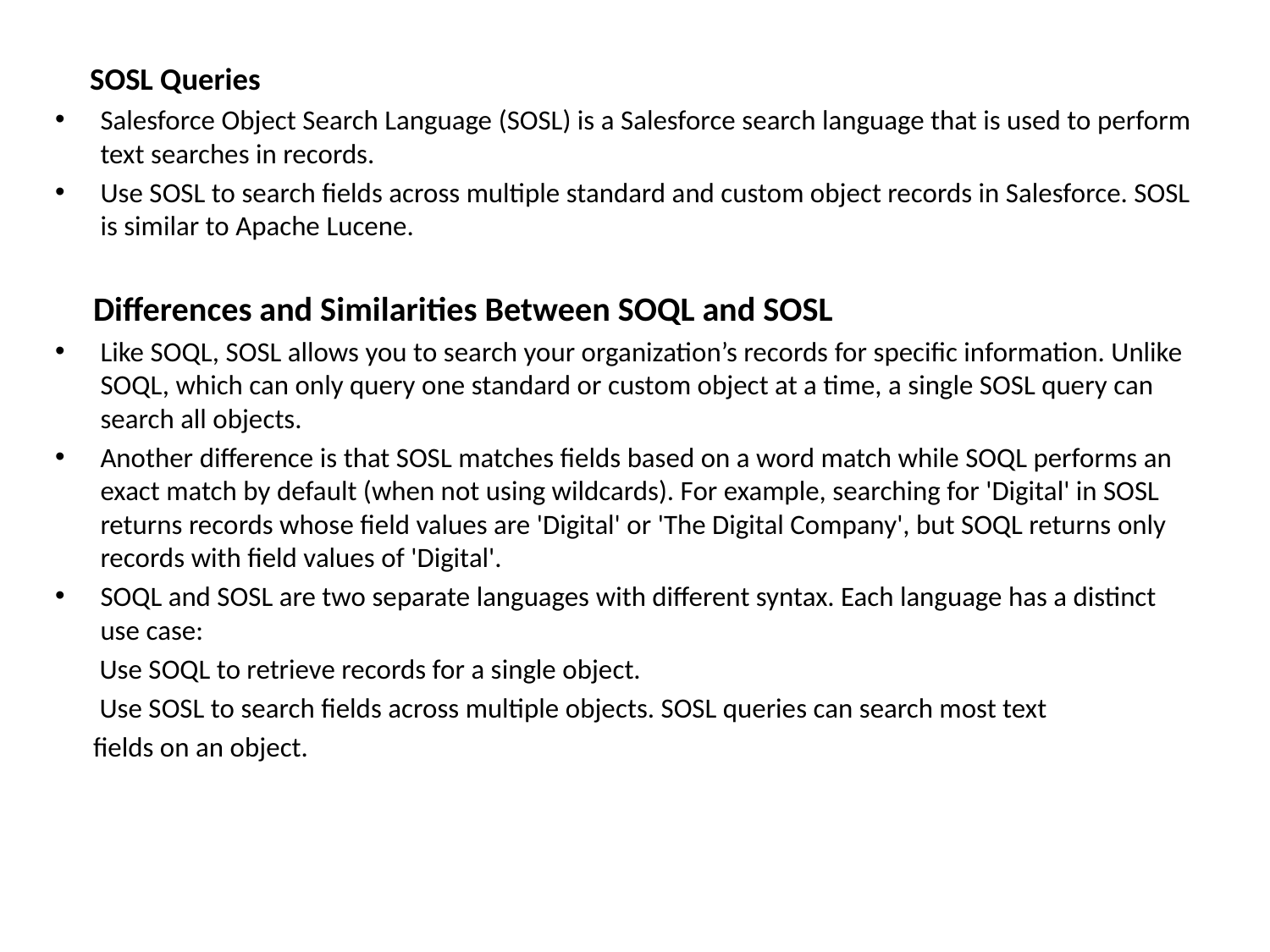

SOSL Queries
Salesforce Object Search Language (SOSL) is a Salesforce search language that is used to perform text searches in records.
Use SOSL to search fields across multiple standard and custom object records in Salesforce. SOSL is similar to Apache Lucene.

      Differences and Similarities Between SOQL and SOSL
Like SOQL, SOSL allows you to search your organization’s records for specific information. Unlike SOQL, which can only query one standard or custom object at a time, a single SOSL query can search all objects.
Another difference is that SOSL matches fields based on a word match while SOQL performs an exact match by default (when not using wildcards). For example, searching for 'Digital' in SOSL returns records whose field values are 'Digital' or 'The Digital Company', but SOQL returns only records with field values of 'Digital'.
SOQL and SOSL are two separate languages with different syntax. Each language has a distinct use case:
       Use SOQL to retrieve records for a single object.
       Use SOSL to search fields across multiple objects. SOSL queries can search most text
      fields on an object.